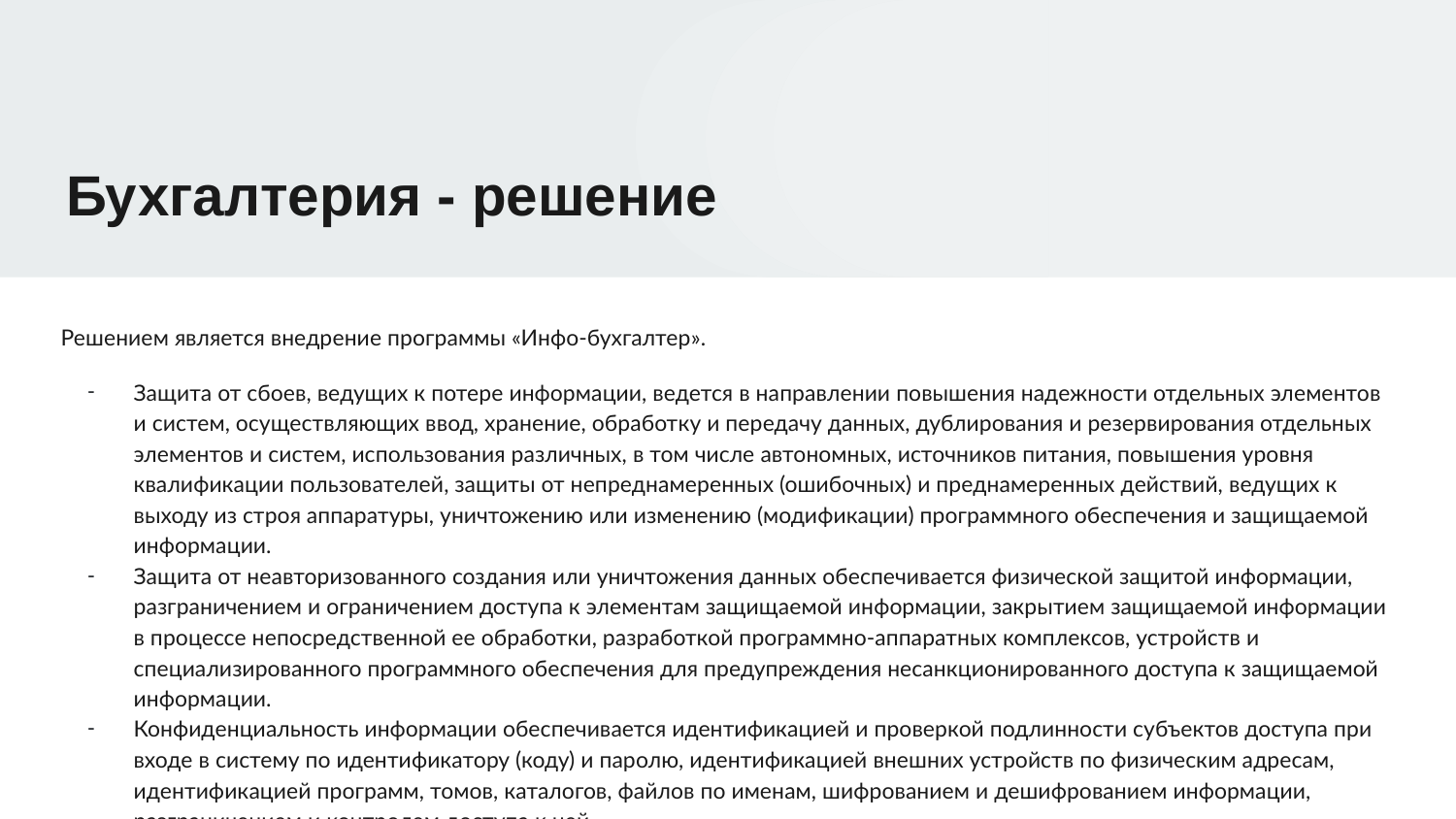

# Бухгалтерия - решение
Решением является внедрение программы «Инфо-бухгалтер».
Защита от сбоев, ведущих к потере информации, ведется в направлении повышения надежности отдельных элементов и систем, осуществляющих ввод, хранение, обработку и передачу данных, дублирования и резервирования отдельных элементов и систем, использования различных, в том числе автономных, источников питания, повышения уровня квалификации пользователей, защиты от непреднамеренных (ошибочных) и преднамеренных действий, ведущих к выходу из строя аппаратуры, уничтожению или изменению (модификации) программного обеспечения и защищаемой информации.
Защита от неавторизованного создания или уничтожения данных обеспечивается физической защитой информации, разграничением и ограничением доступа к элементам защищаемой информации, закрытием защищаемой информации в процессе непосредственной ее обработки, разработкой программно-аппаратных комплексов, устройств и специализированного программного обеспечения для предупреждения несанкционированного доступа к защищаемой информации.
Конфиденциальность информации обеспечивается идентификацией и проверкой подлинности субъектов доступа при входе в систему по идентификатору (коду) и паролю, идентификацией внешних устройств по физическим адресам, идентификацией программ, томов, каталогов, файлов по именам, шифрованием и дешифрованием информации, разграничением и контролем доступа к ней.